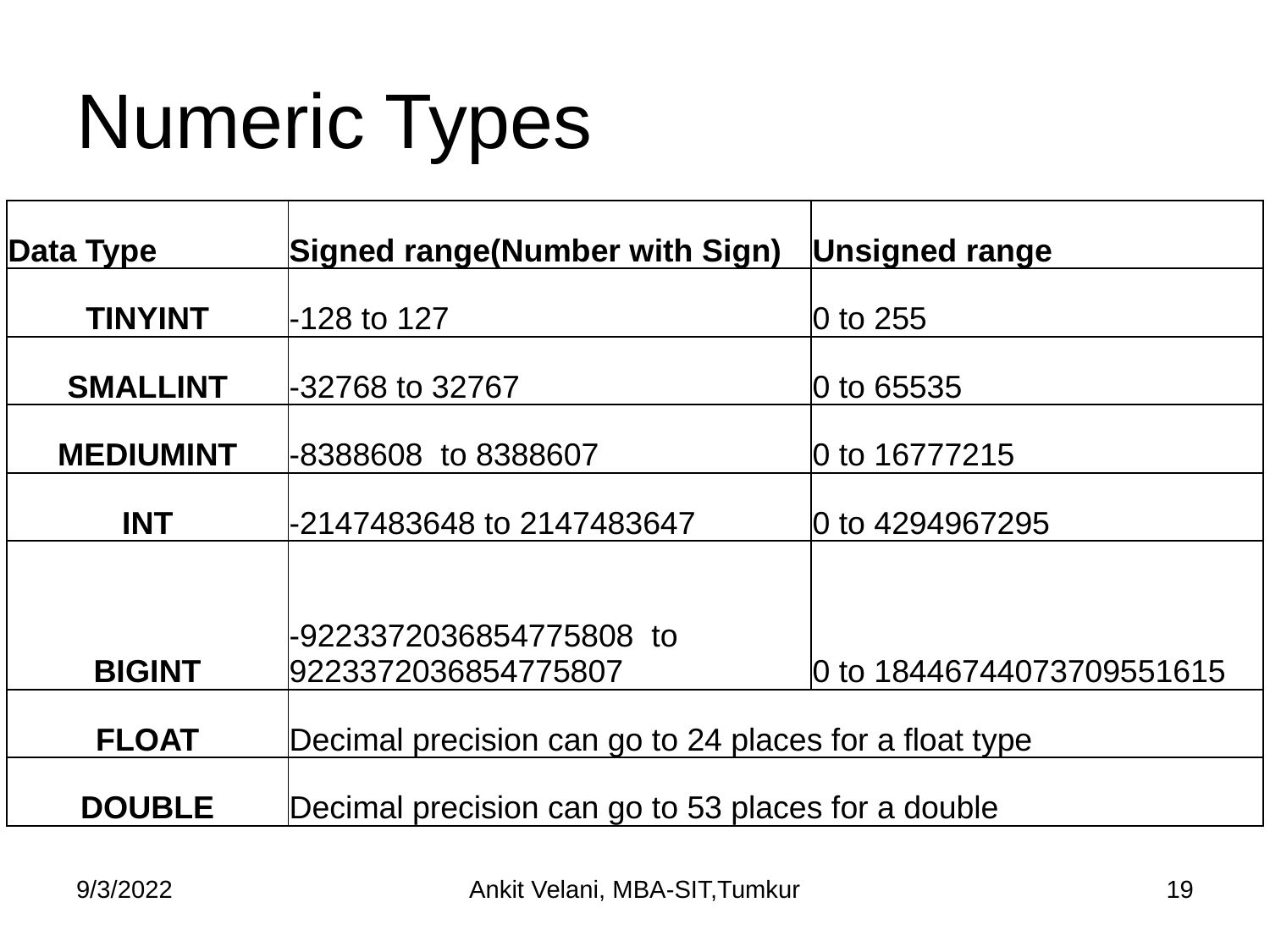

# Numeric Types
| Data Type | Signed range(Number with Sign) | Unsigned range |
| --- | --- | --- |
| TINYINT | -128 to 127 | 0 to 255 |
| SMALLINT | -32768 to 32767 | 0 to 65535 |
| MEDIUMINT | -8388608 to 8388607 | 0 to 16777215 |
| INT | -2147483648 to 2147483647 | 0 to 4294967295 |
| BIGINT | -9223372036854775808 to 9223372036854775807 | 0 to 18446744073709551615 |
| FLOAT | Decimal precision can go to 24 places for a float type |  |
| DOUBLE | Decimal precision can go to 53 places for a double |  |
9/3/2022
Ankit Velani, MBA-SIT,Tumkur
19